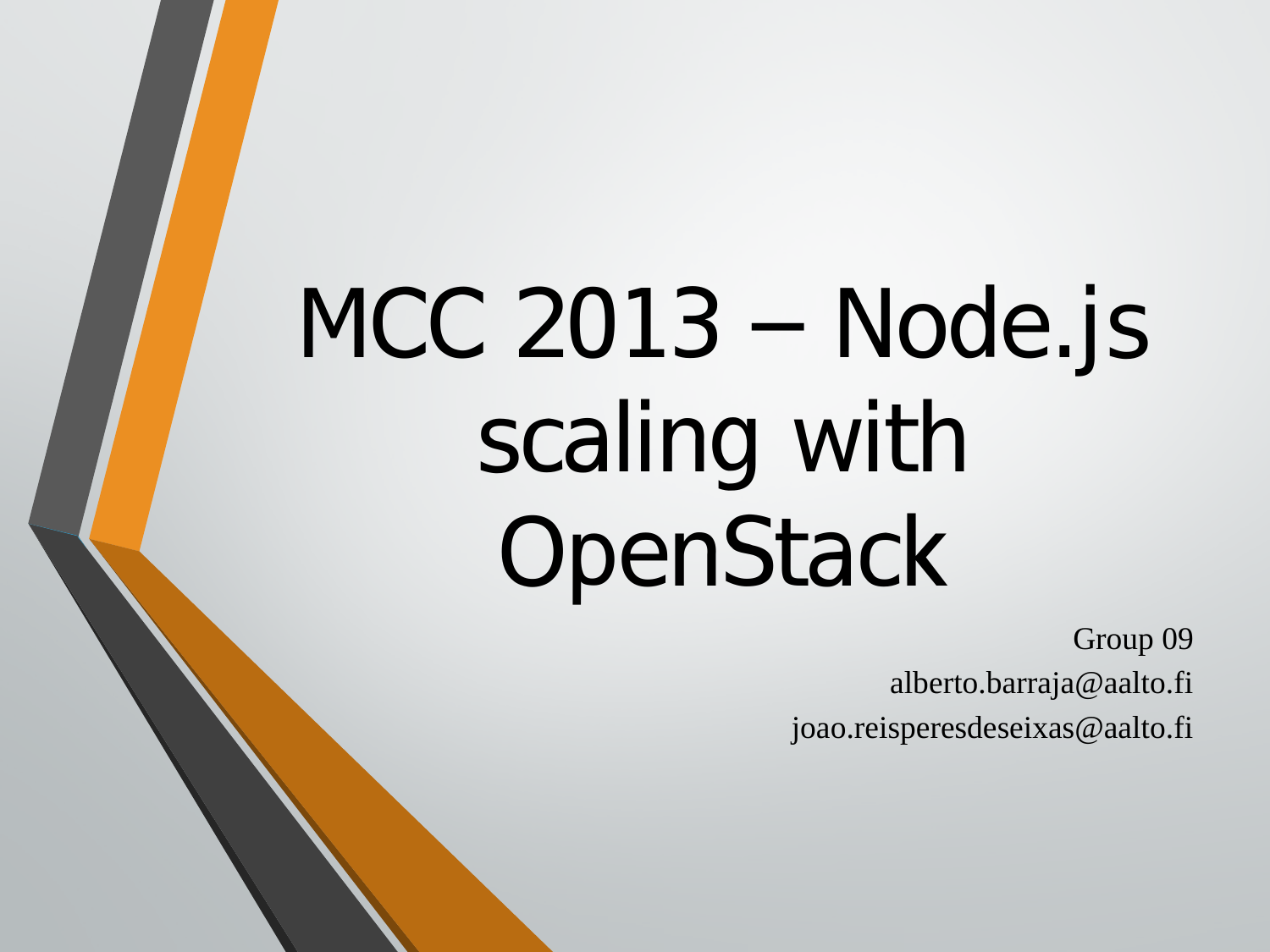

# MCC 2013 – Node.js scaling with OpenStack
Group 09
alberto.barraja@aalto.fi
joao.reisperesdeseixas@aalto.fi